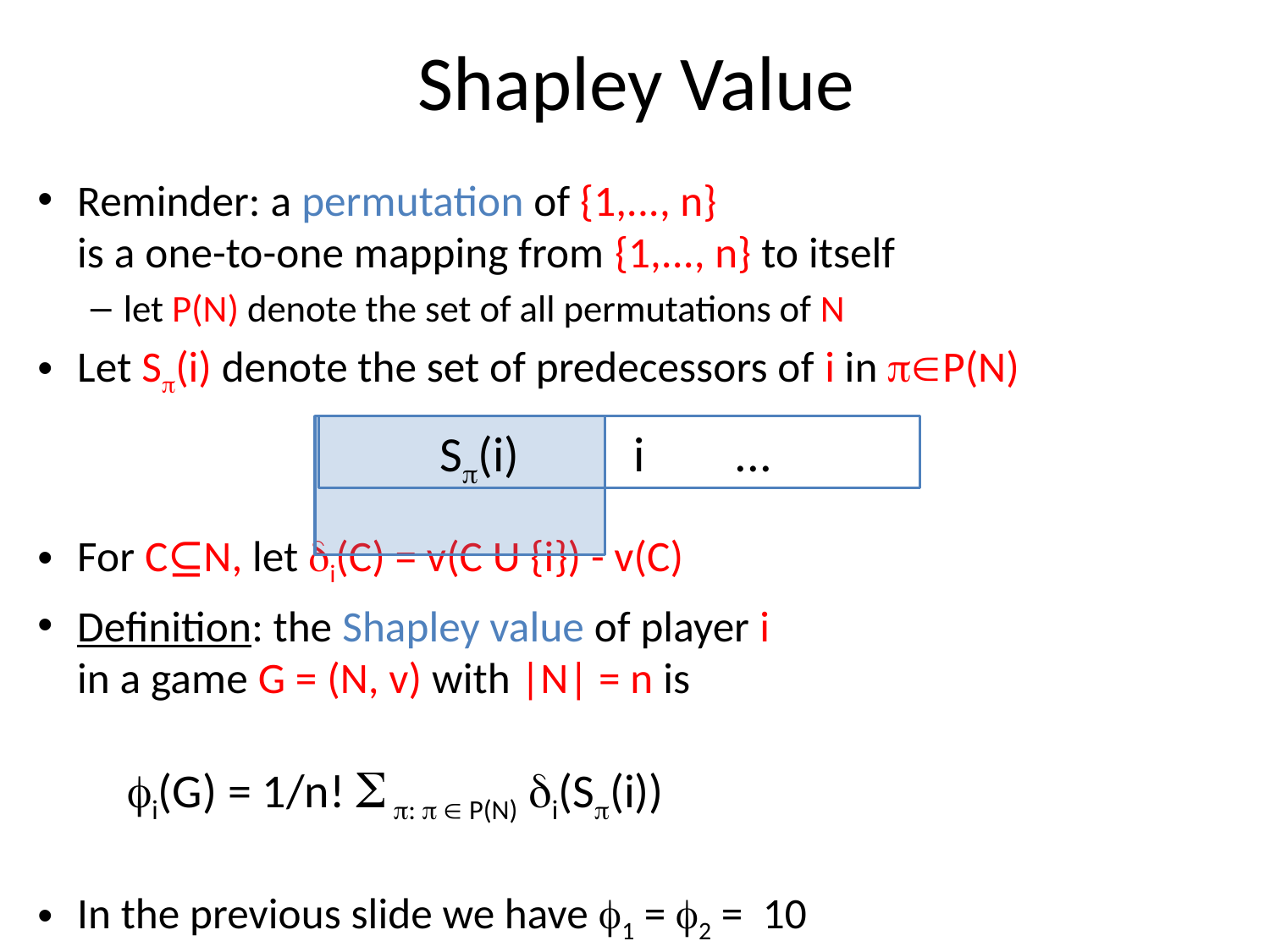

# Shapley Value
Reminder: a permutation of {1,..., n}
is a one-to-one mapping from {1,..., n} to itself
let P(N) denote the set of all permutations of N
Let Sπ(i) denote the set of predecessors of i in π∈P(N)

For C⊆N, let δi(C) = v(C U {i}) - v(C)
Definition: the Shapley value of player i
in a game G = (N, v) with |N| = n is
     φi(G) = 1/n! Σ π: π ∈ P(N) δi(Sπ(i))
In the previous slide we have φ1 = φ2 =  10
                           i        ...
          Sπ(i)